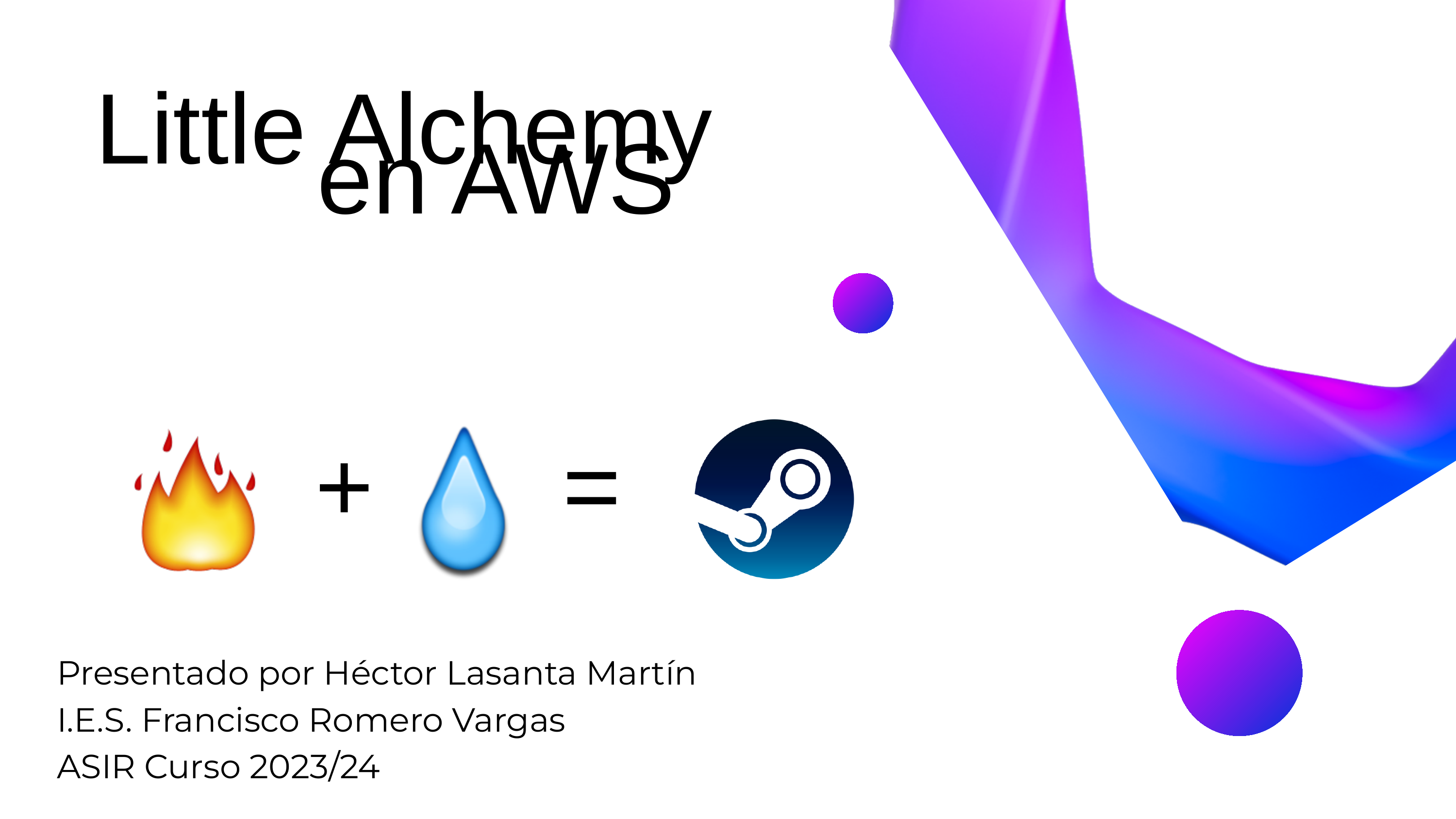

Little Alchemy
en AWS

 +
 =

Presentado por Héctor Lasanta Martín
I.E.S. Francisco Romero Vargas
ASIR Curso 2023/24